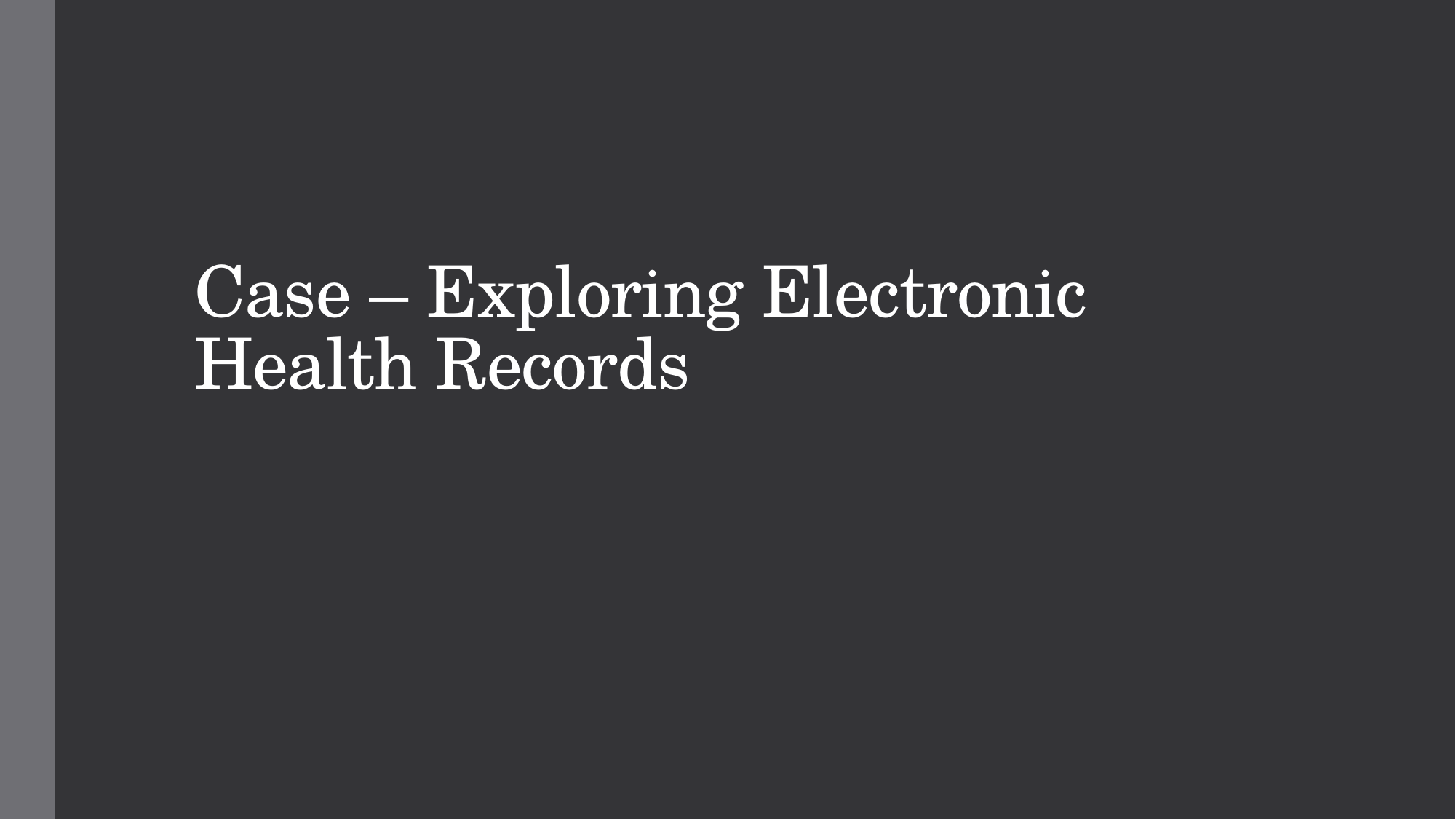

# Case – Exploring Electronic Health Records